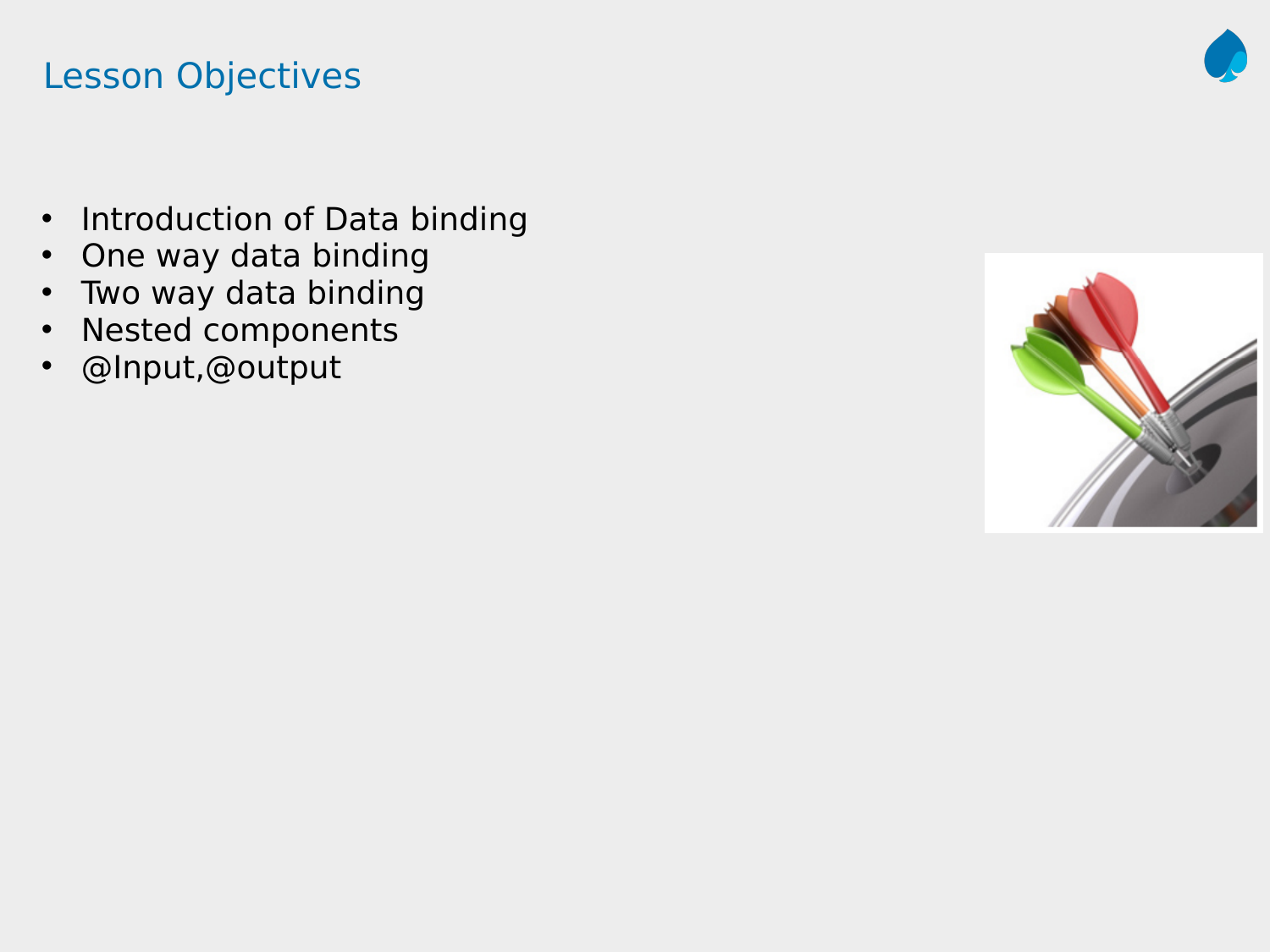

# Lesson Objectives
Introduction of Data binding
One way data binding
Two way data binding
Nested components
@Input,@output